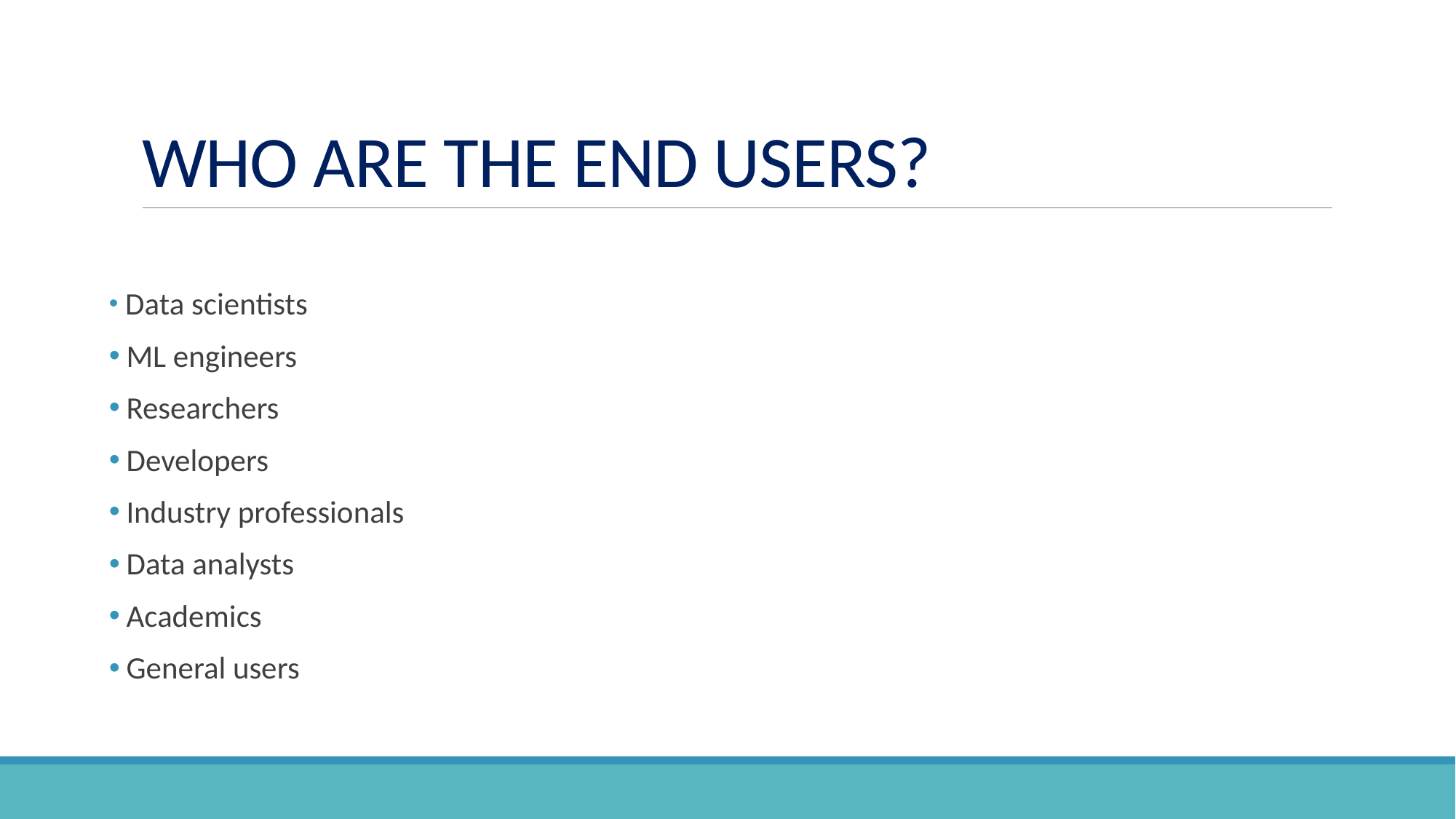

# WHO ARE THE END USERS?
 Data scientists
 ML engineers
 Researchers
 Developers
 Industry professionals
 Data analysts
 Academics
 General users